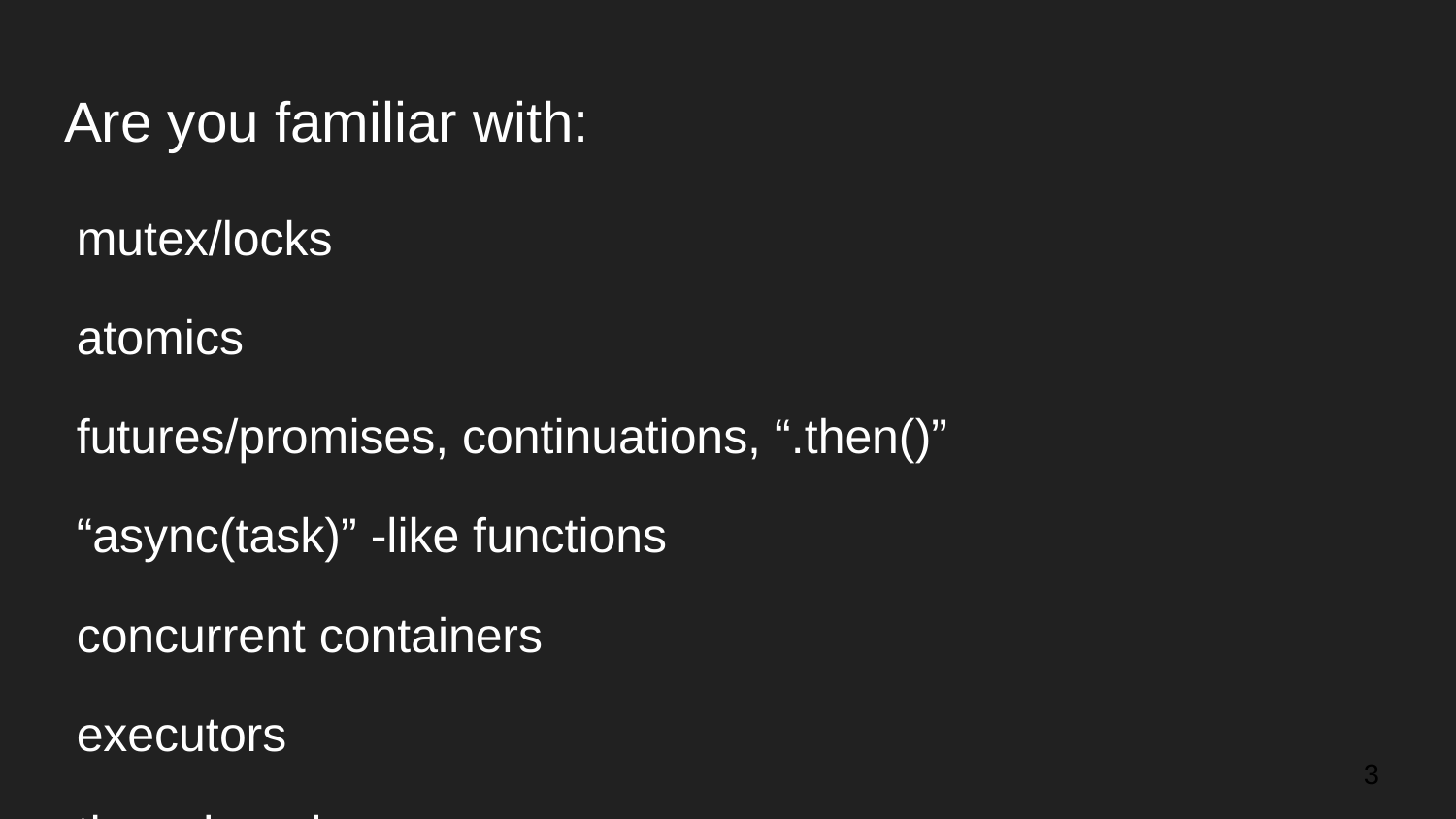

# Are you familiar with:
mutex/locks
atomics
futures/promises, continuations, “.then()”
“async(task)” -like functions
concurrent containers
executors
thread-pools
strands

3